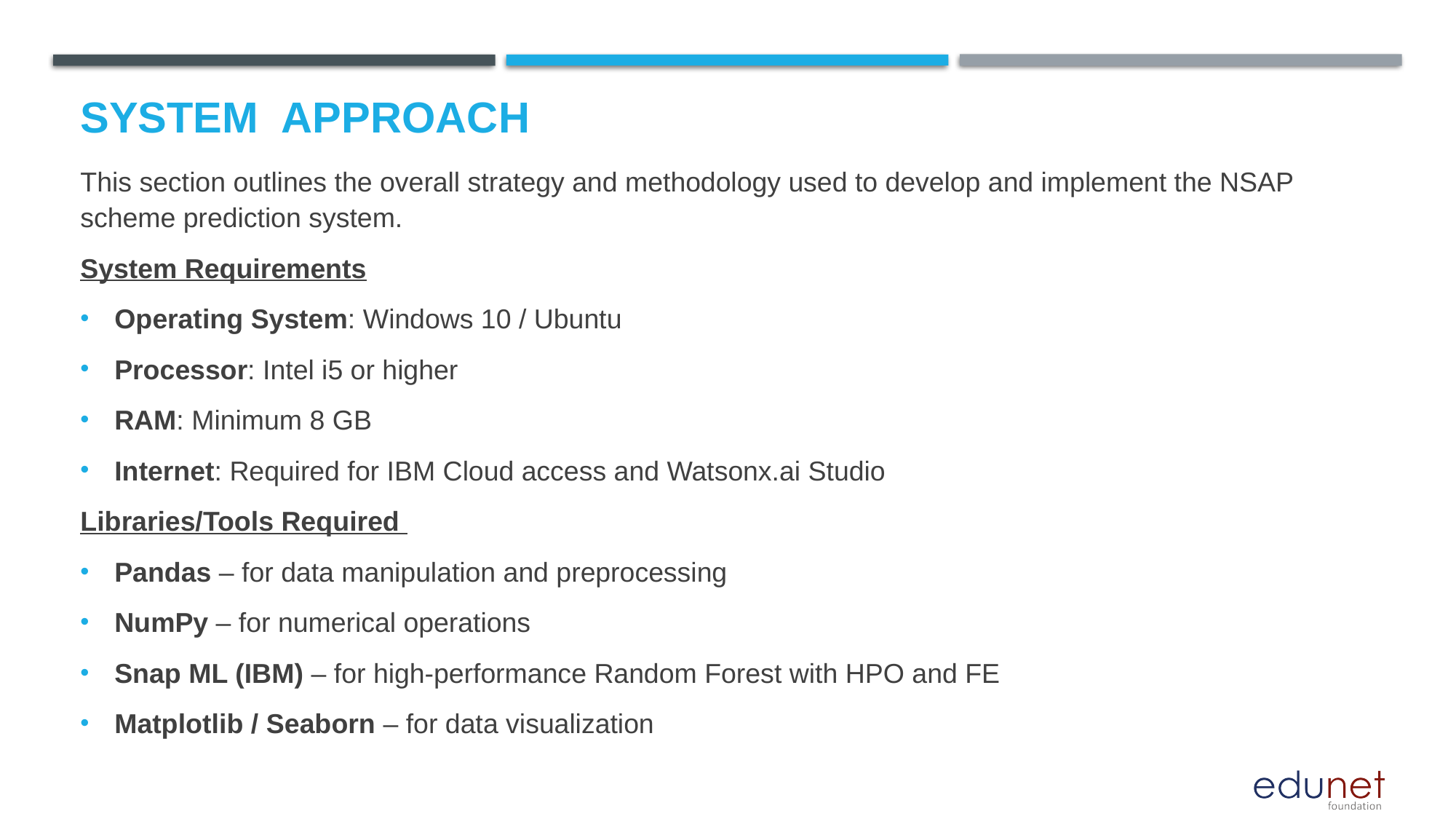

# System  Approach
This section outlines the overall strategy and methodology used to develop and implement the NSAP scheme prediction system.
System Requirements
Operating System: Windows 10 / Ubuntu
Processor: Intel i5 or higher
RAM: Minimum 8 GB
Internet: Required for IBM Cloud access and Watsonx.ai Studio
Libraries/Tools Required
Pandas – for data manipulation and preprocessing
NumPy – for numerical operations
Snap ML (IBM) – for high-performance Random Forest with HPO and FE
Matplotlib / Seaborn – for data visualization